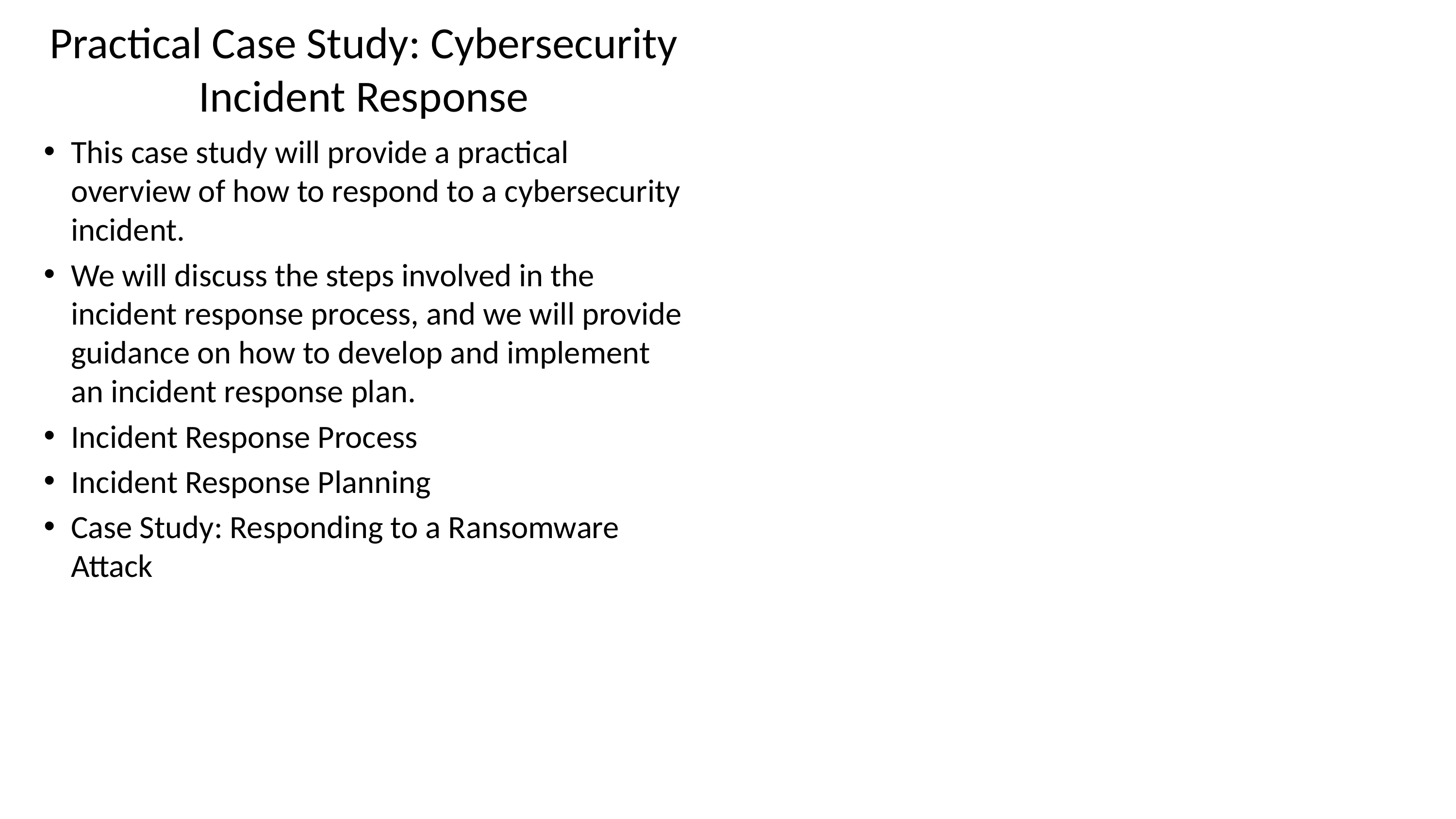

# Practical Case Study: Cybersecurity Incident Response
This case study will provide a practical overview of how to respond to a cybersecurity incident.
We will discuss the steps involved in the incident response process, and we will provide guidance on how to develop and implement an incident response plan.
Incident Response Process
Incident Response Planning
Case Study: Responding to a Ransomware Attack